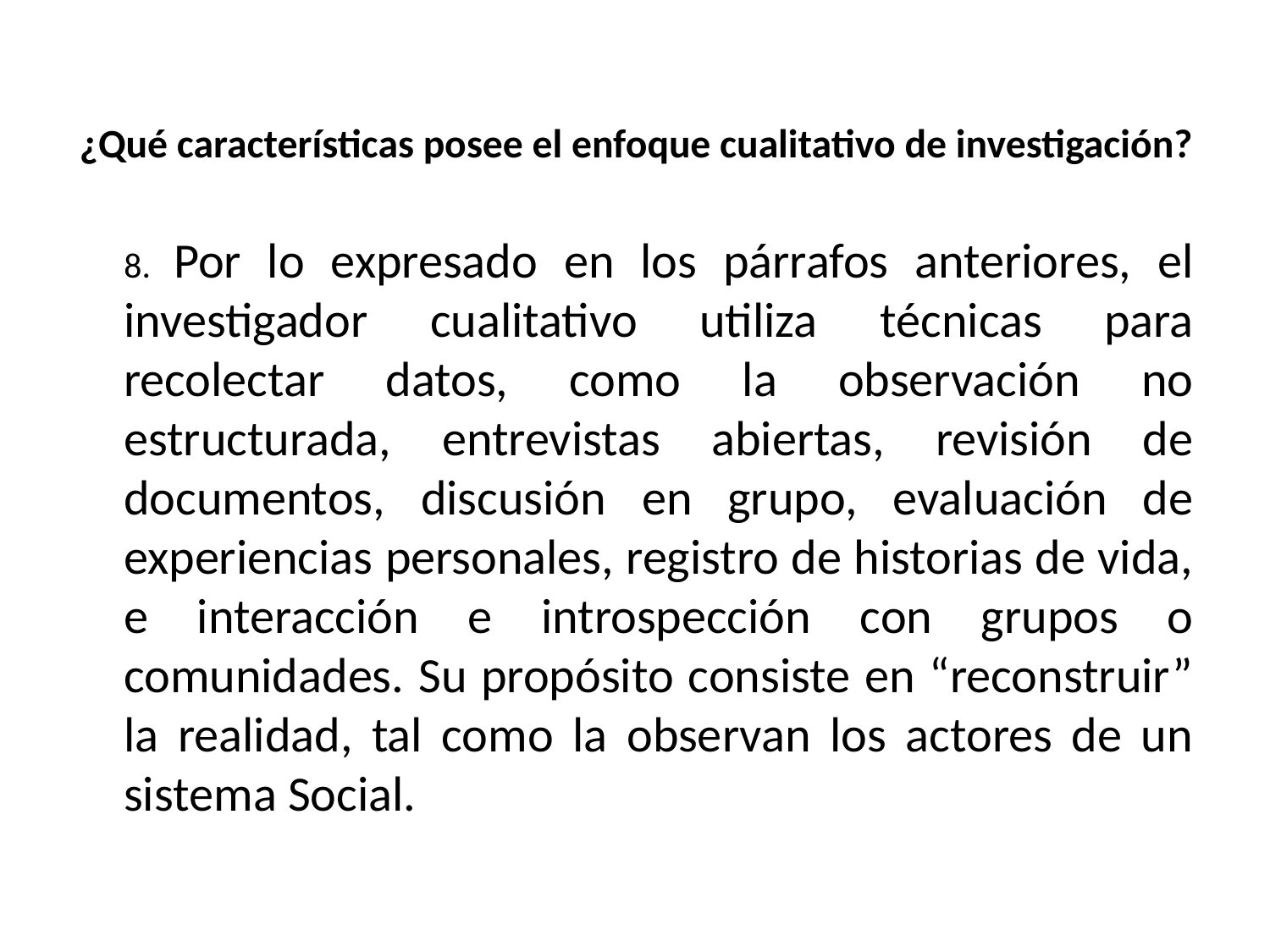

# ¿Qué características posee el enfoque cualitativo de investigación?
	8. Por lo expresado en los párrafos anteriores, el investigador cualitativo utiliza técnicas para recolectar datos, como la observación no estructurada, entrevistas abiertas, revisión de documentos, discusión en grupo, evaluación de experiencias personales, registro de historias de vida, e interacción e introspección con grupos o comunidades. Su propósito consiste en “reconstruir” la realidad, tal como la observan los actores de un sistema Social.